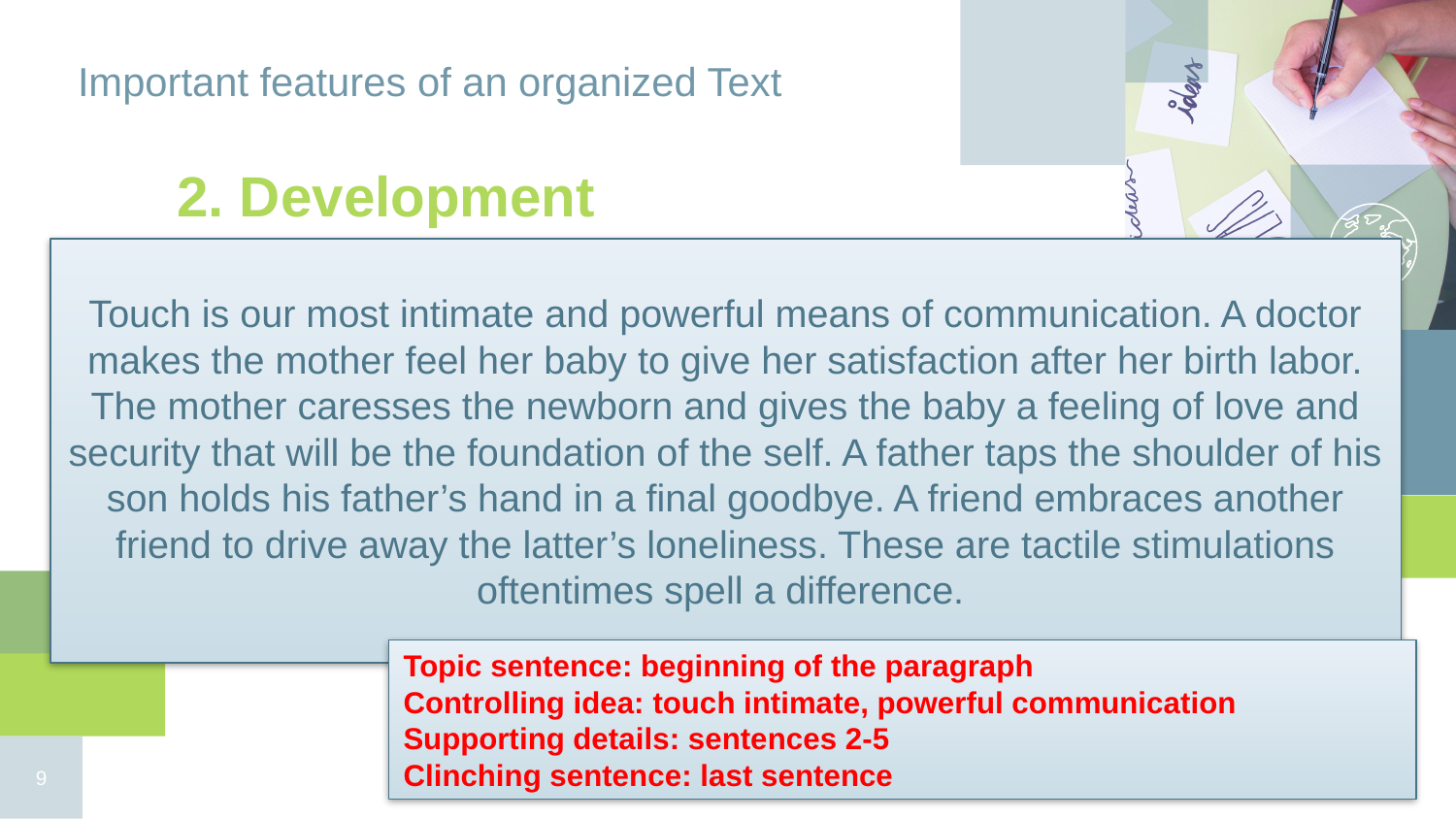

# Important features of an organized Text
2. Development

Touch is our most intimate and powerful means of communication. A doctor makes the mother feel her baby to give her satisfaction after her birth labor. The mother caresses the newborn and gives the baby a feeling of love and security that will be the foundation of the self. A father taps the shoulder of his son holds his father’s hand in a final goodbye. A friend embraces another friend to drive away the latter’s loneliness. These are tactile stimulations oftentimes spell a difference.
Topic sentence: beginning of the paragraph
Controlling idea: touch intimate, powerful communication
Supporting details: sentences 2-5
Clinching sentence: last sentence
9